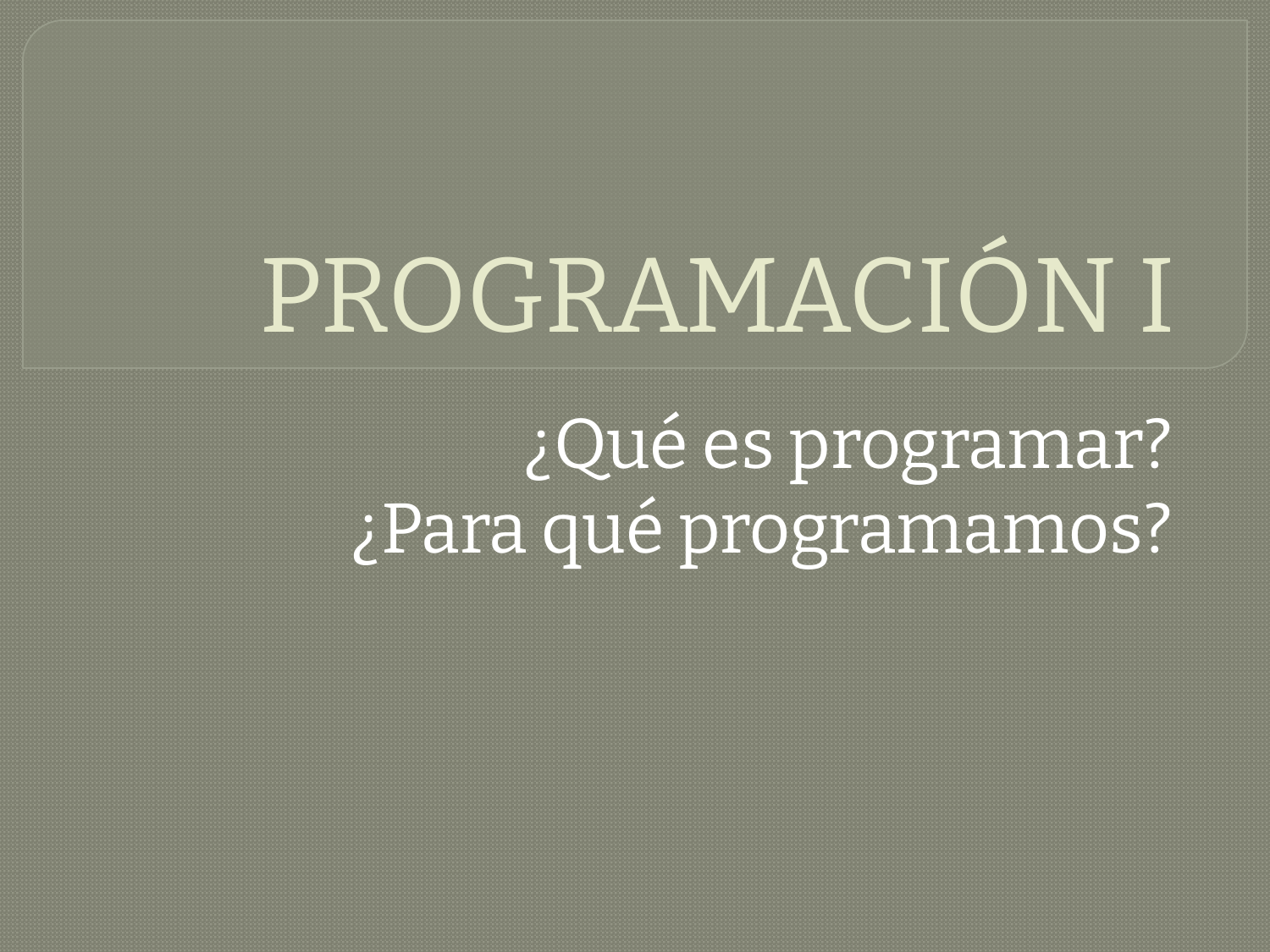

# PROGRAMACIÓN I
¿Qué es programar?
¿Para qué programamos?